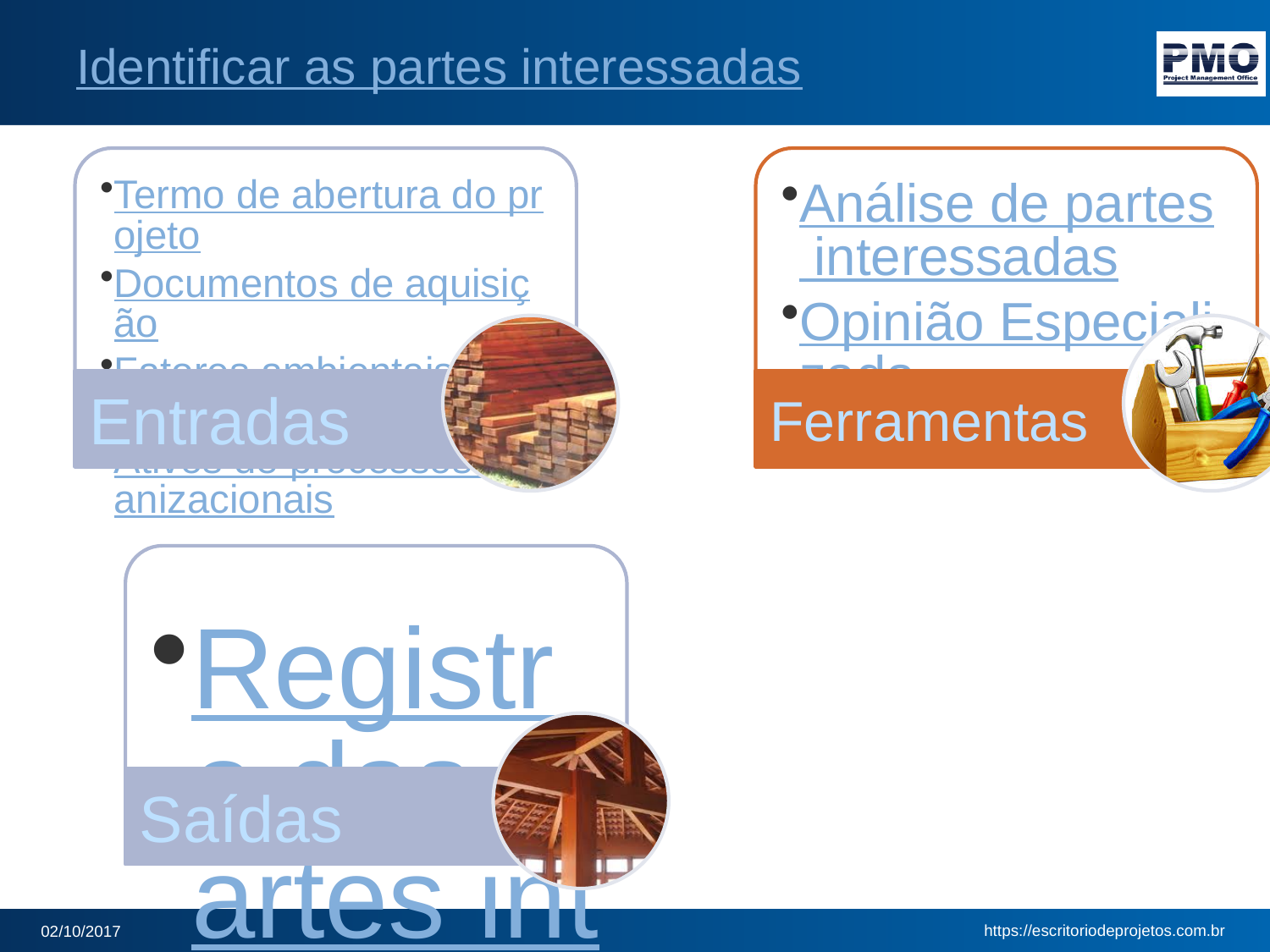

# Identificar as partes interessadas

Entradas
Termo de abertura do projeto
Ferramentas
Análise de partes interessadas
Saídas
Documentos de aquisição
Fatores ambientais da empresa
Ativos de processos organizacionais
Opinião Especializada
Reuniões